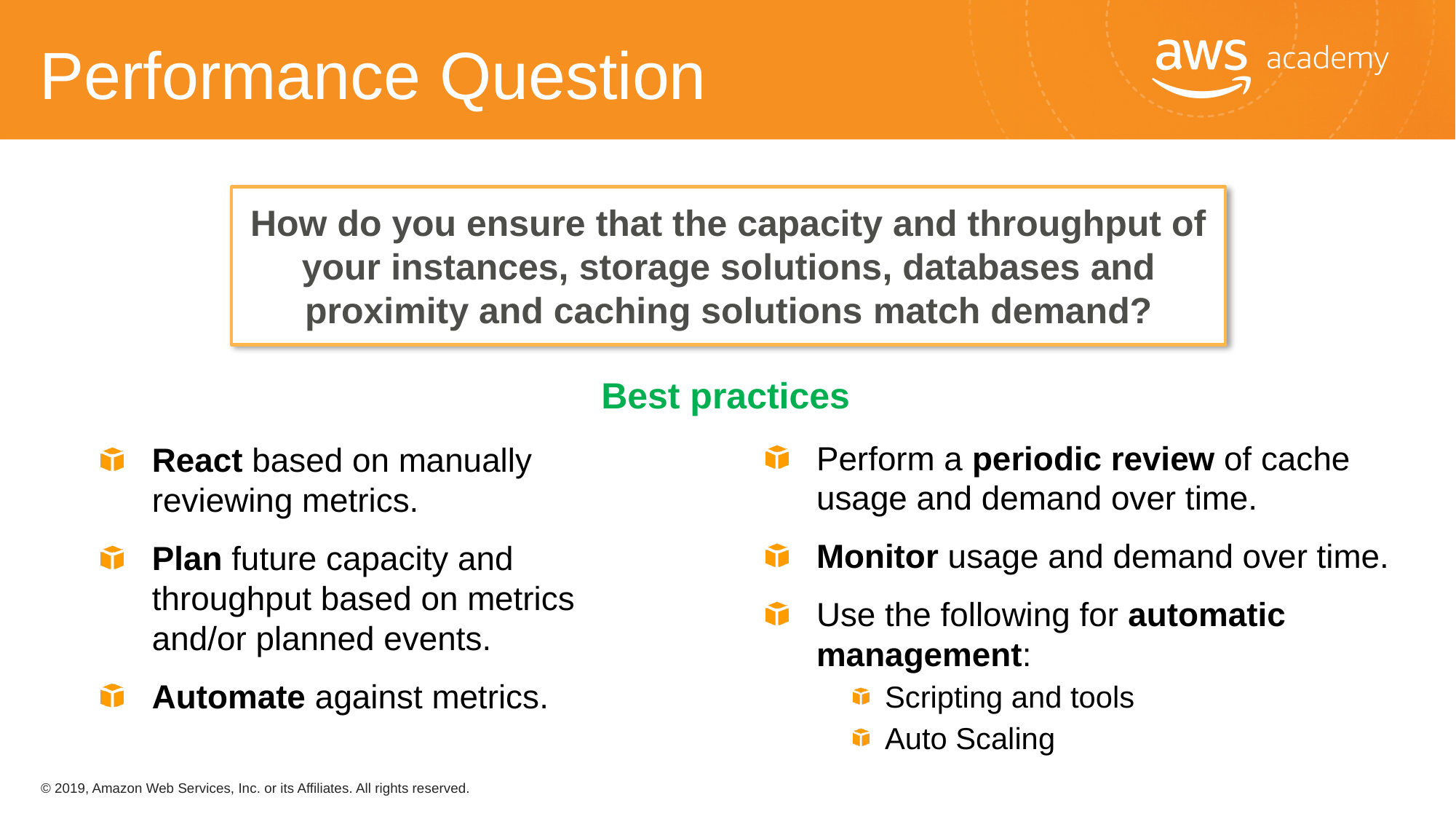

# Performance Question
How do you ensure that the capacity and throughput of your instances, storage solutions, databases and proximity and caching solutions match demand?
Best practices
React based on manually reviewing metrics.
Plan future capacity and throughput based on metrics and/or planned events.
Automate against metrics.

Perform a periodic review of cache usage and demand over time.
Monitor usage and demand over time.
Use the following for automatic management:
Scripting and tools
Auto Scaling